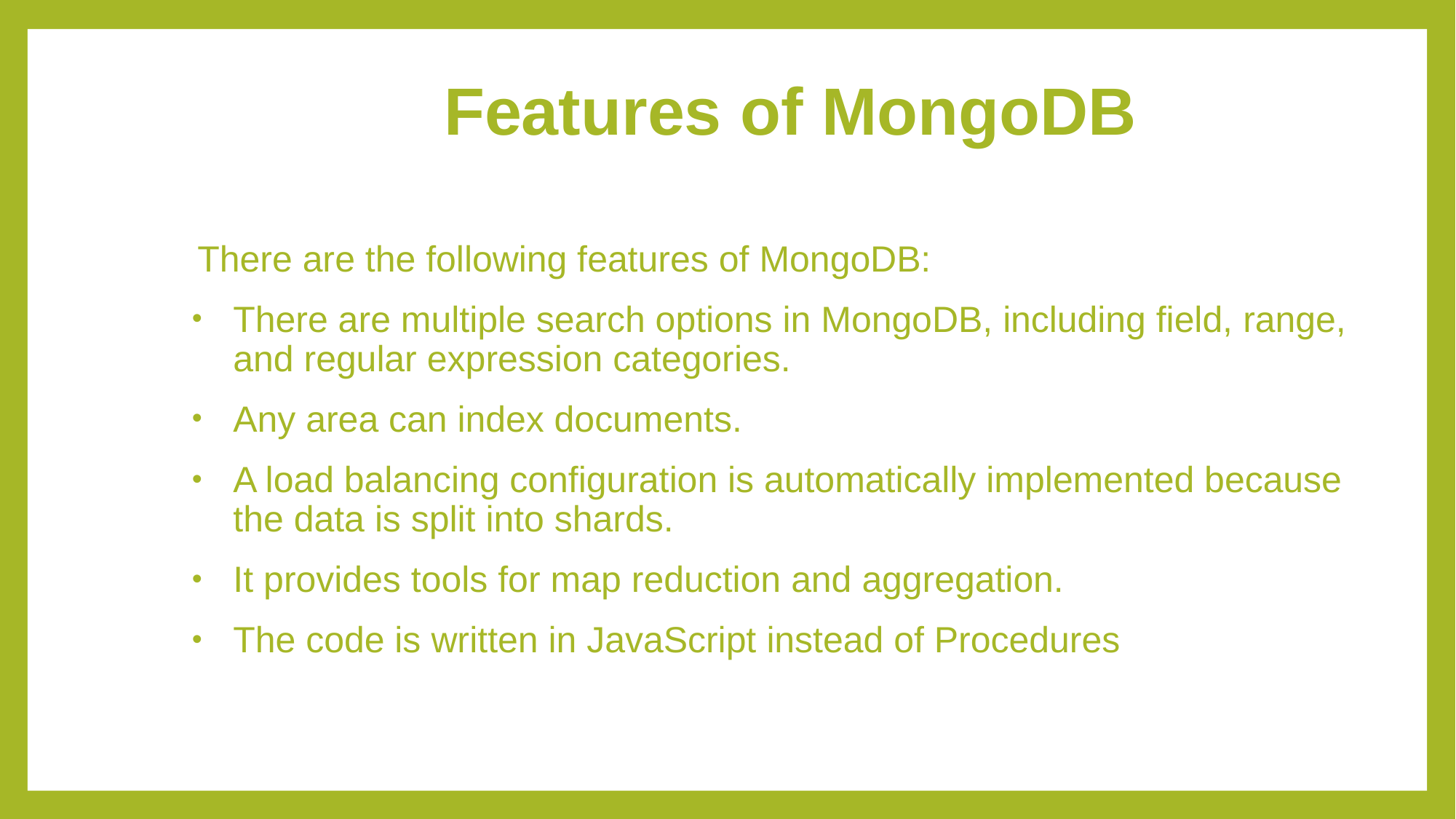

# Features of MongoDB
There are the following features of MongoDB:
There are multiple search options in MongoDB, including field, range, and regular expression categories.
Any area can index documents.
A load balancing configuration is automatically implemented because the data is split into shards.
It provides tools for map reduction and aggregation.
The code is written in JavaScript instead of Procedures